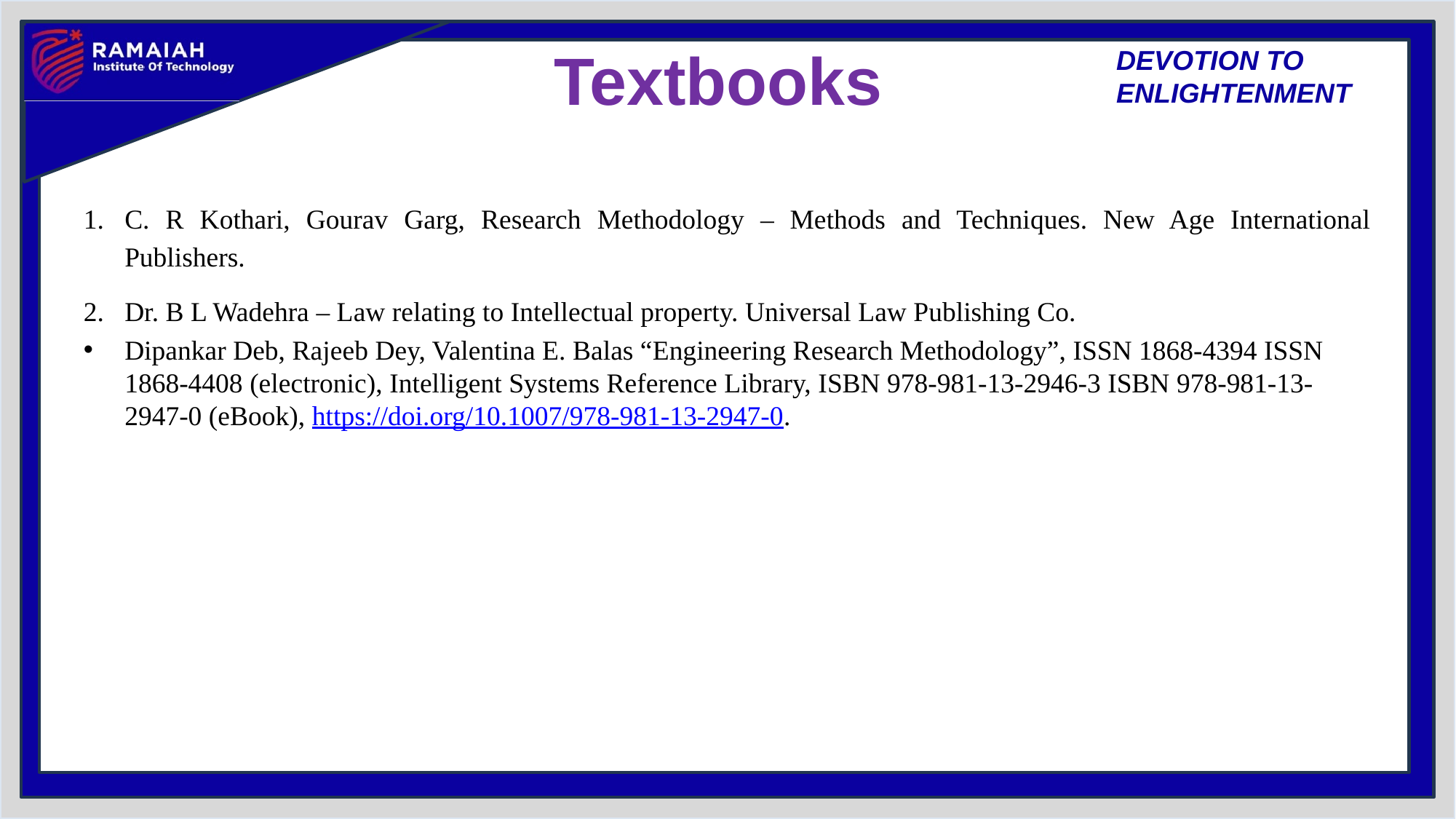

# Textbooks
C. R Kothari, Gourav Garg, Research Methodology – Methods and Techniques. New Age International Publishers.
Dr. B L Wadehra – Law relating to Intellectual property. Universal Law Publishing Co.
Dipankar Deb, Rajeeb Dey, Valentina E. Balas “Engineering Research Methodology”, ISSN 1868-4394 ISSN 1868-4408 (electronic), Intelligent Systems Reference Library, ISBN 978-981-13-2946-3 ISBN 978-981-13-2947-0 (eBook), https://doi.org/10.1007/978-981-13-2947-0.